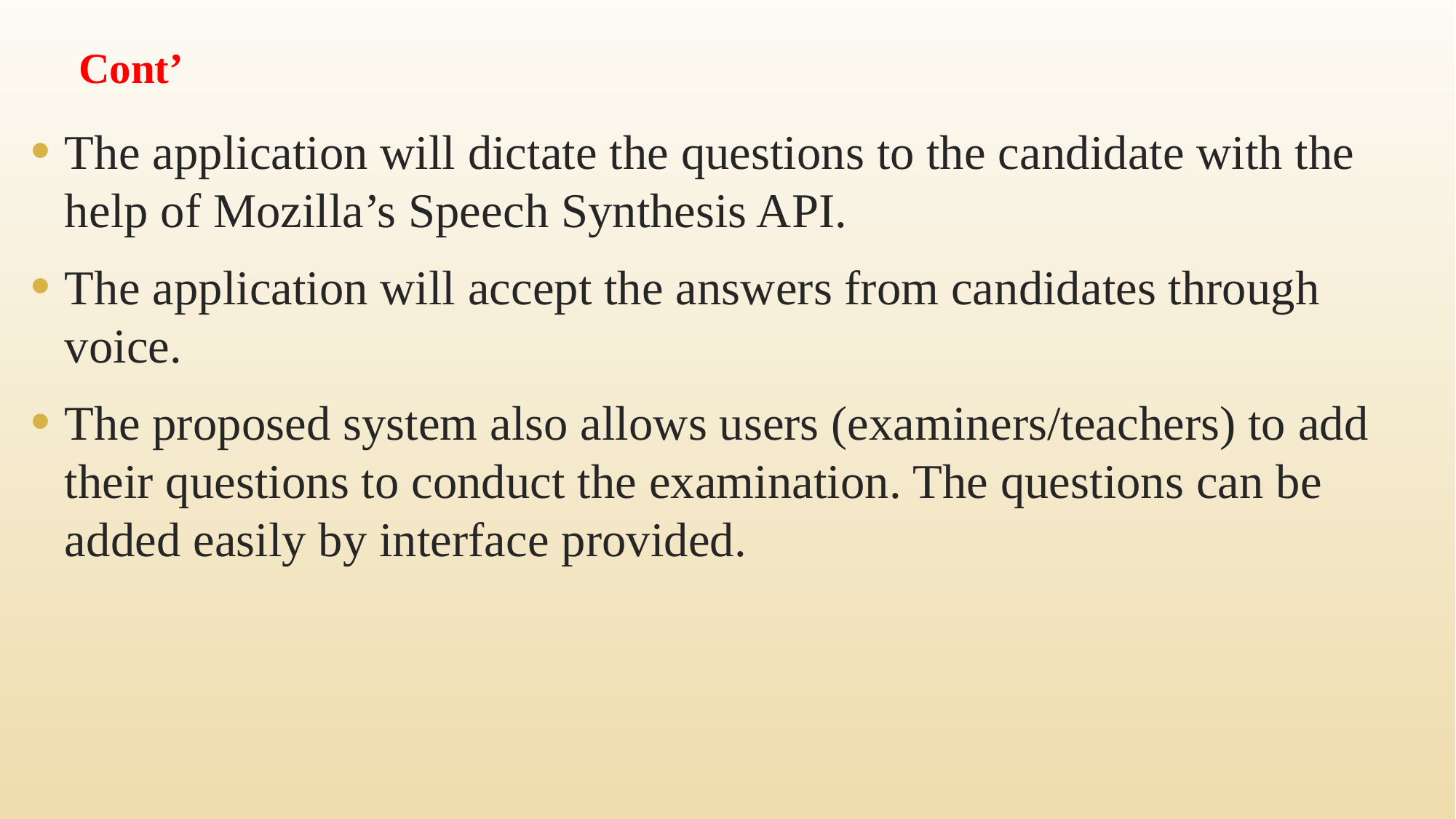

# Cont’
The application will dictate the questions to the candidate with the help of Mozilla’s Speech Synthesis API.
The application will accept the answers from candidates through voice.
The proposed system also allows users (examiners/teachers) to add their questions to conduct the examination. The questions can be added easily by interface provided.